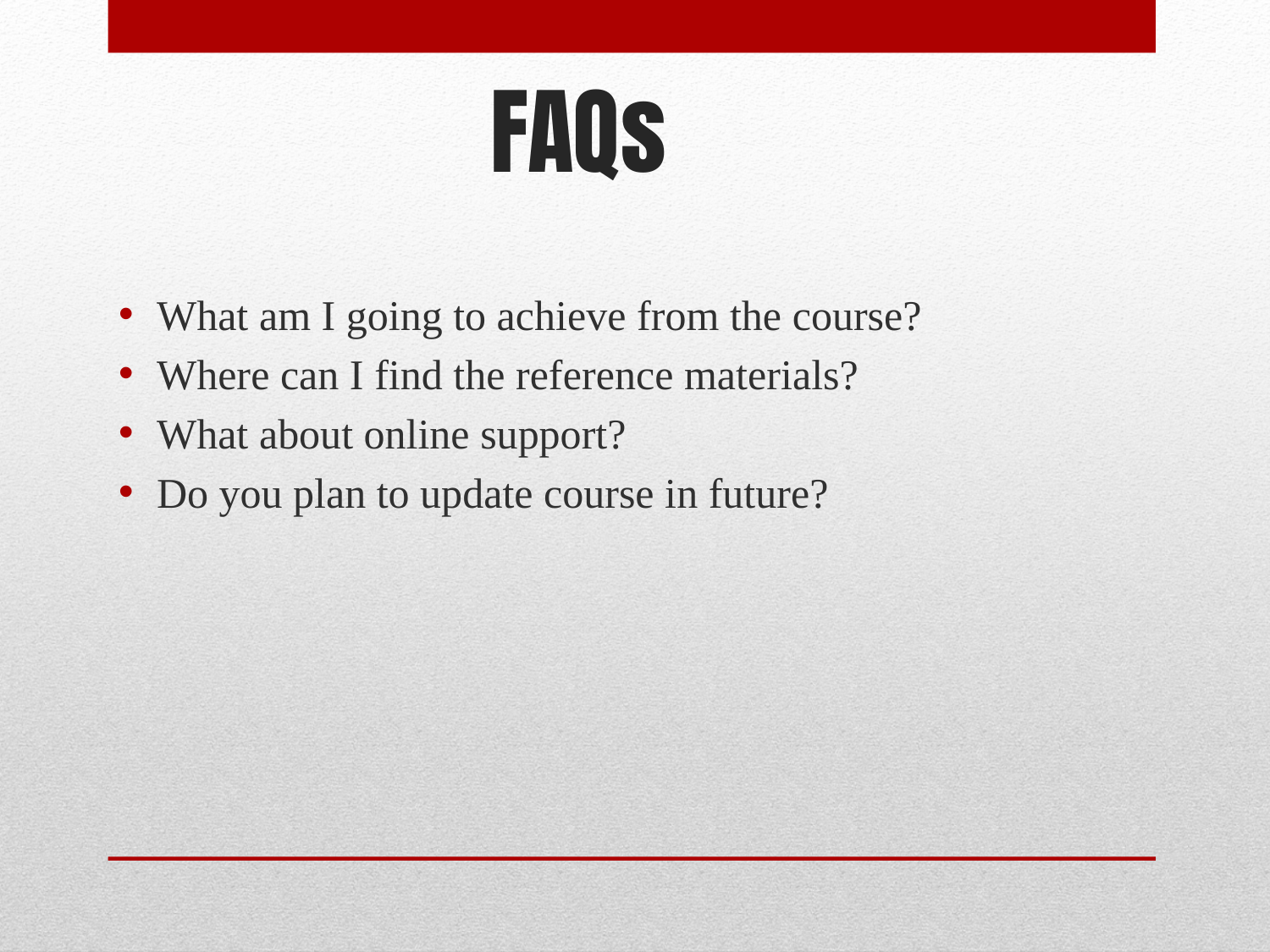

# FAQs
What am I going to achieve from the course?
Where can I find the reference materials?
What about online support?
Do you plan to update course in future?